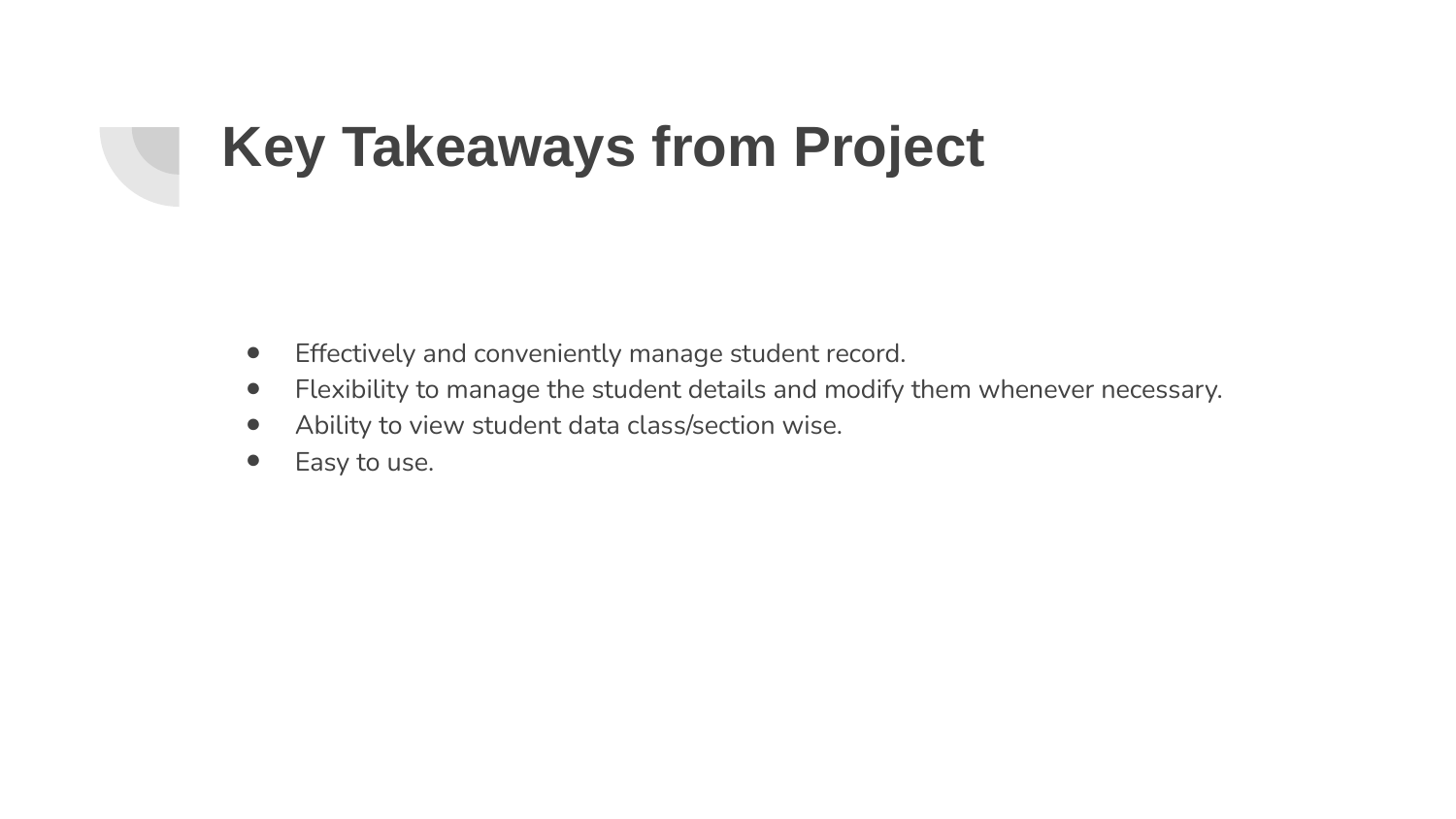

# Key Takeaways from Project
Effectively and conveniently manage student record.
Flexibility to manage the student details and modify them whenever necessary.
Ability to view student data class/section wise.
Easy to use.